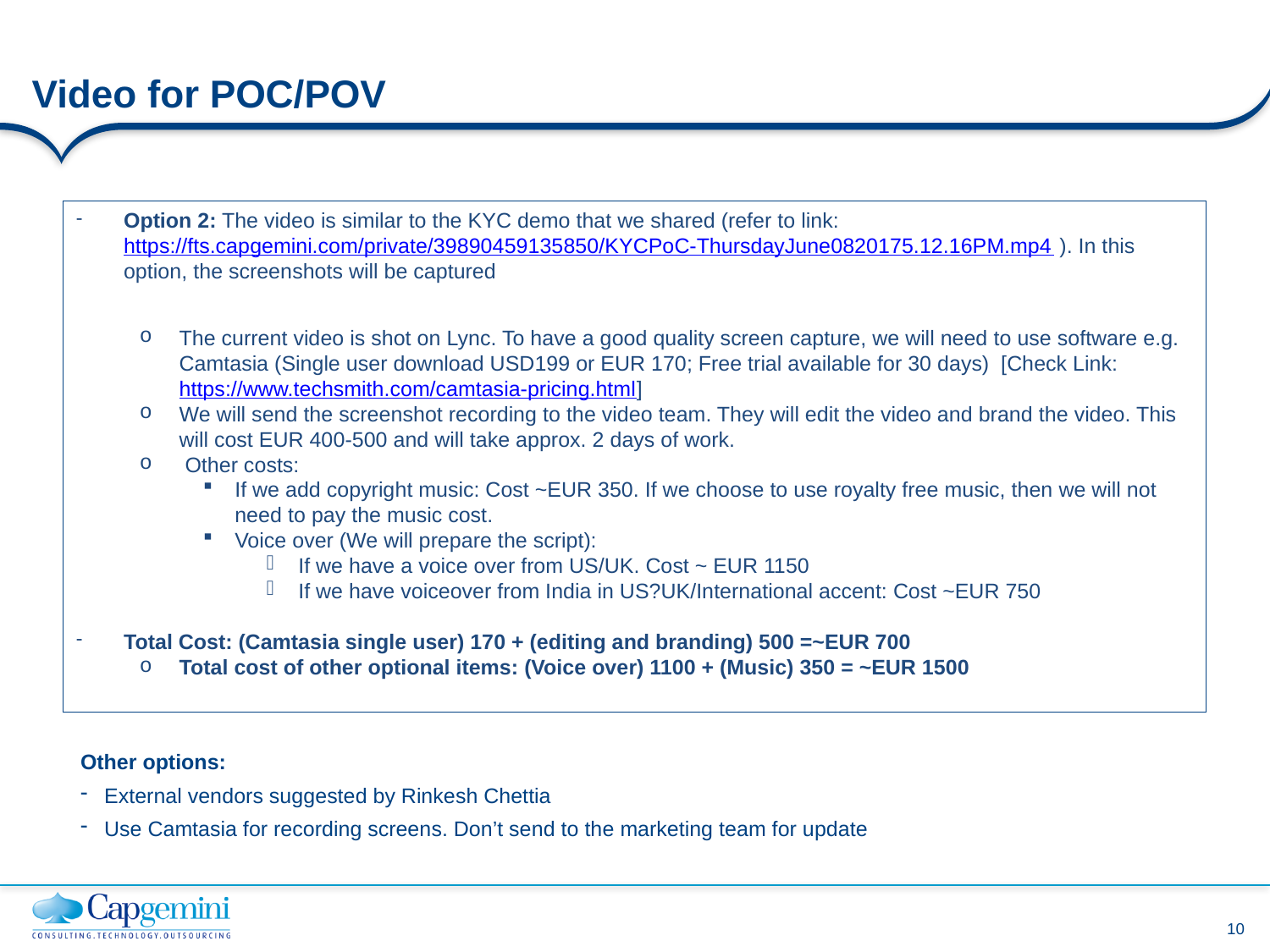

# Video for POC/POV
Option 2: The video is similar to the KYC demo that we shared (refer to link: https://fts.capgemini.com/private/39890459135850/KYCPoC-ThursdayJune0820175.12.16PM.mp4 ). In this option, the screenshots will be captured

The current video is shot on Lync. To have a good quality screen capture, we will need to use software e.g. Camtasia (Single user download USD199 or EUR 170; Free trial available for 30 days)  [Check Link: https://www.techsmith.com/camtasia-pricing.html]
We will send the screenshot recording to the video team. They will edit the video and brand the video. This will cost EUR 400-500 and will take approx. 2 days of work.
 Other costs:
If we add copyright music: Cost ~EUR 350. If we choose to use royalty free music, then we will not need to pay the music cost.
Voice over (We will prepare the script):
If we have a voice over from US/UK. Cost ~ EUR 1150
If we have voiceover from India in US?UK/International accent: Cost ~EUR 750

Total Cost: (Camtasia single user) 170 + (editing and branding) 500 =~EUR 700
Total cost of other optional items: (Voice over) 1100 + (Music) 350 = ~EUR 1500

Other options:
External vendors suggested by Rinkesh Chettia
Use Camtasia for recording screens. Don’t send to the marketing team for update